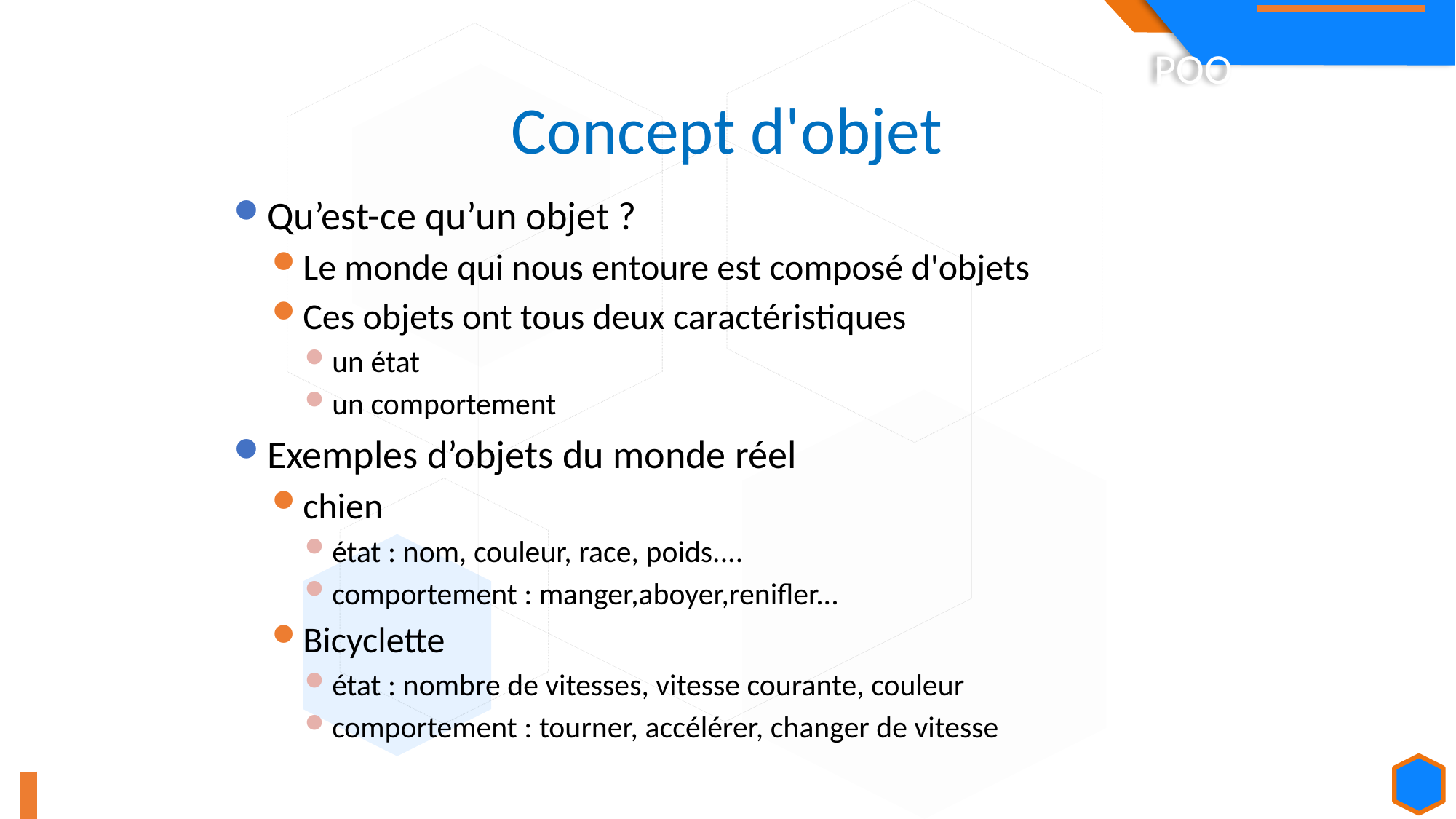

Concept d'objet
Qu’est-ce qu’un objet ?
Le monde qui nous entoure est composé d'objets
Ces objets ont tous deux caractéristiques
un état
un comportement
Exemples d’objets du monde réel
chien
état : nom, couleur, race, poids....
comportement : manger,aboyer,renifler...
Bicyclette
état : nombre de vitesses, vitesse courante, couleur
comportement : tourner, accélérer, changer de vitesse